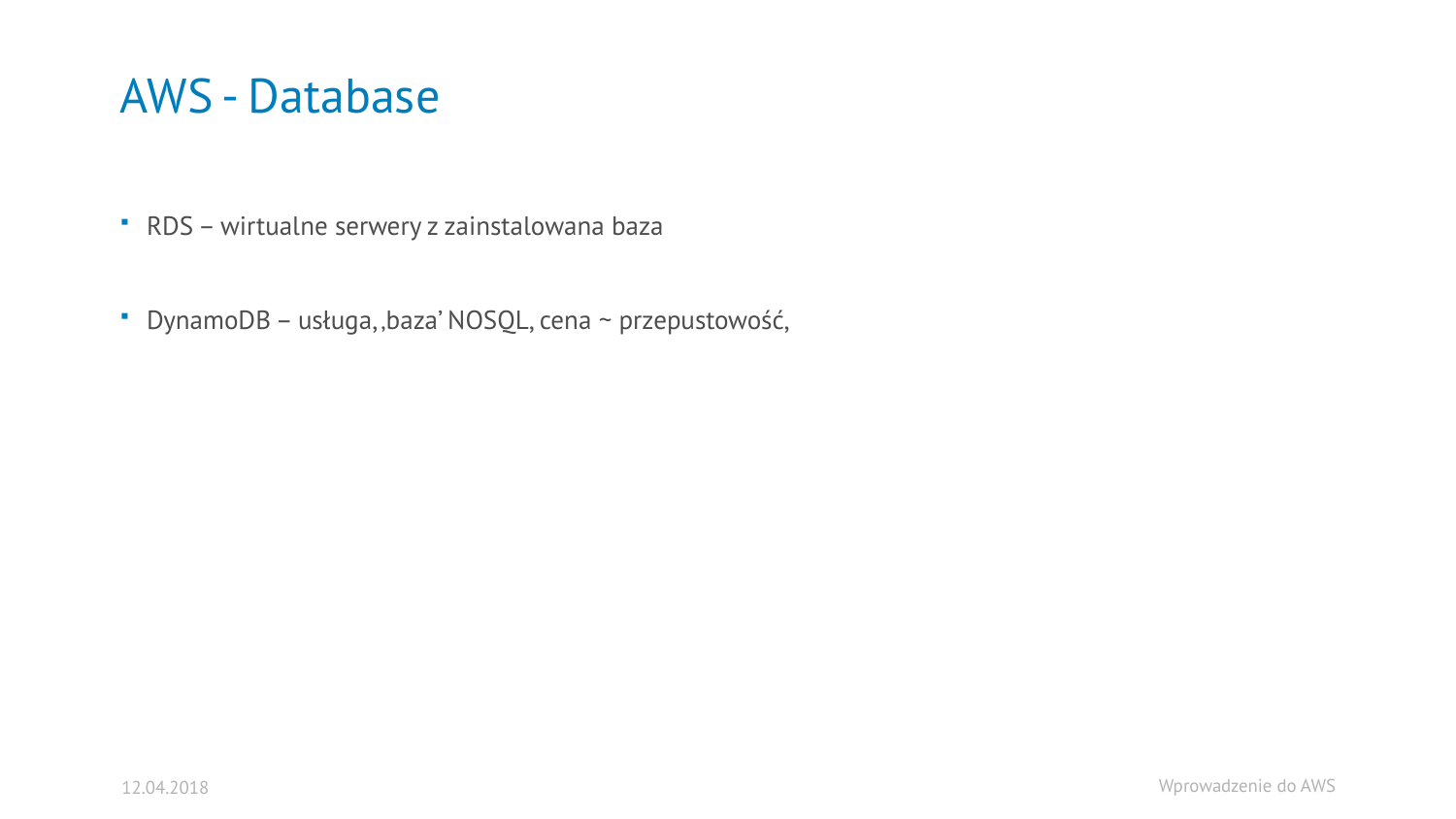

# AWS - Database
RDS – wirtualne serwery z zainstalowana baza
DynamoDB – usługa, ‚baza’ NOSQL, cena ~ przepustowość,
Wprowadzenie do AWS
12.04.2018